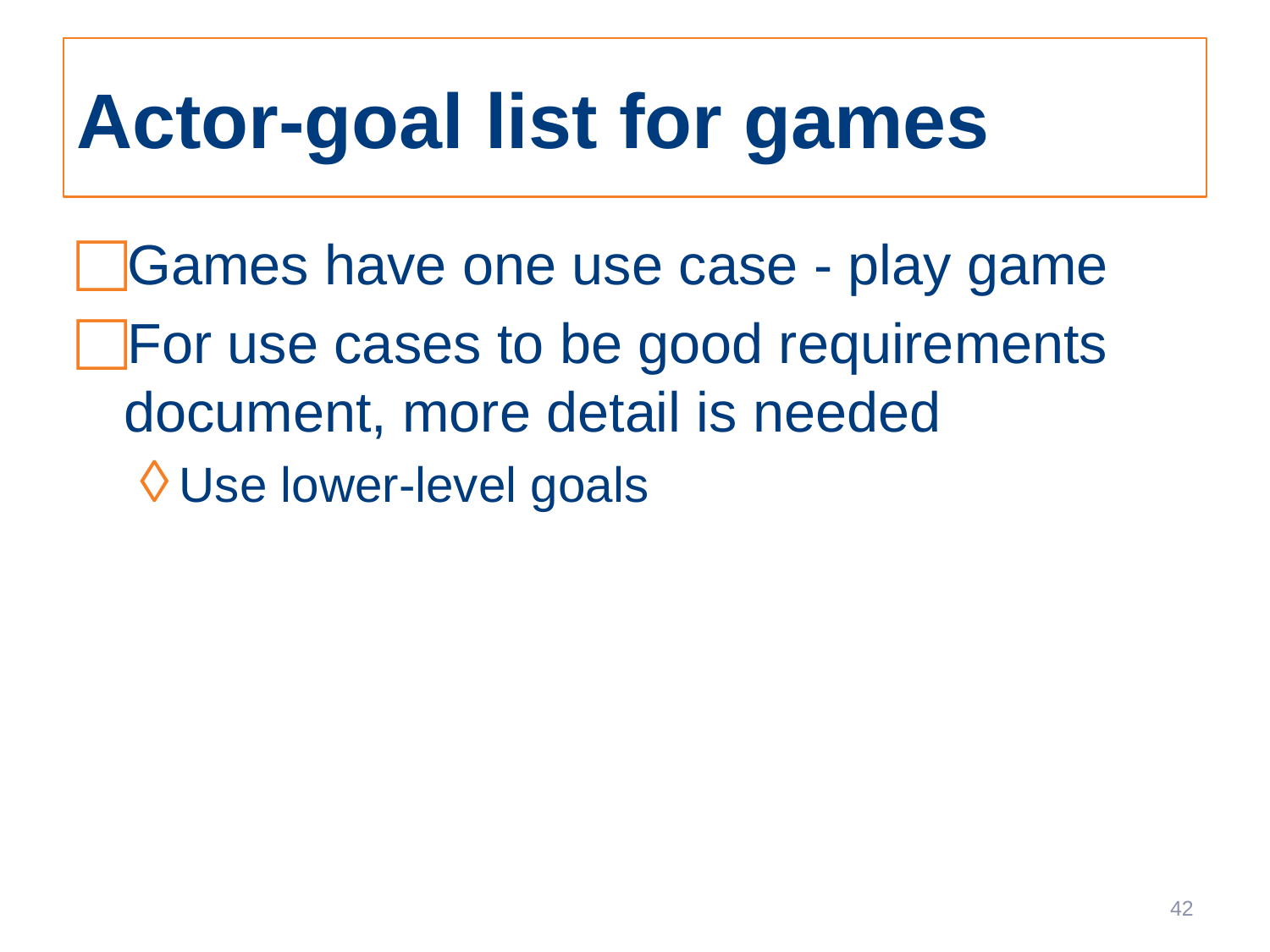

# Actor-goal list for games
Games have one use case - play game
For use cases to be good requirements document, more detail is needed
Use lower-level goals
42